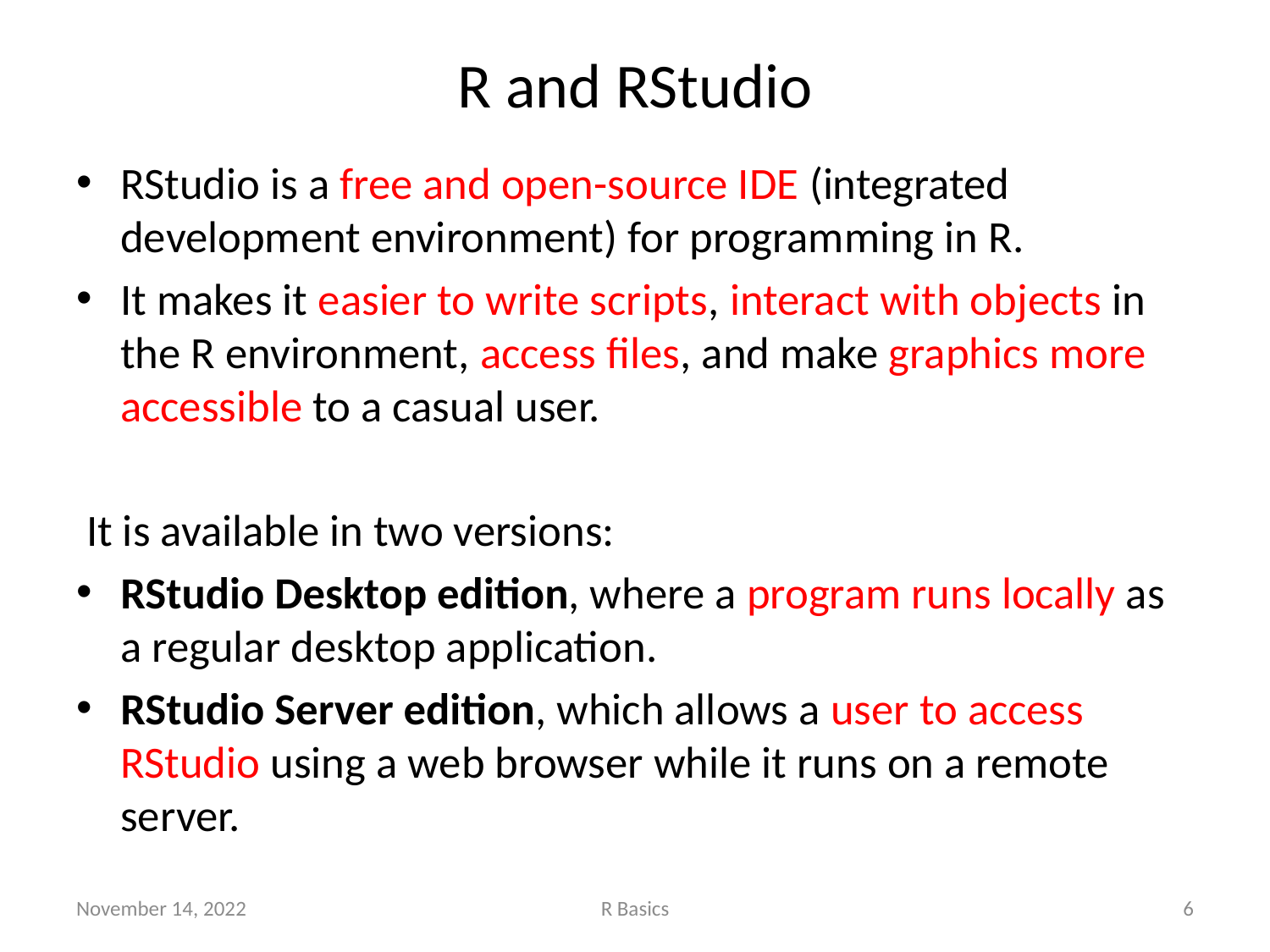

# R and RStudio
RStudio is a free and open-source IDE (integrated development environment) for programming in R.
It makes it easier to write scripts, interact with objects in the R environment, access files, and make graphics more accessible to a casual user.

 It is available in two versions:
RStudio Desktop edition, where a program runs locally as a regular desktop application.
RStudio Server edition, which allows a user to access RStudio using a web browser while it runs on a remote server.

November 14, 2022
R Basics
6